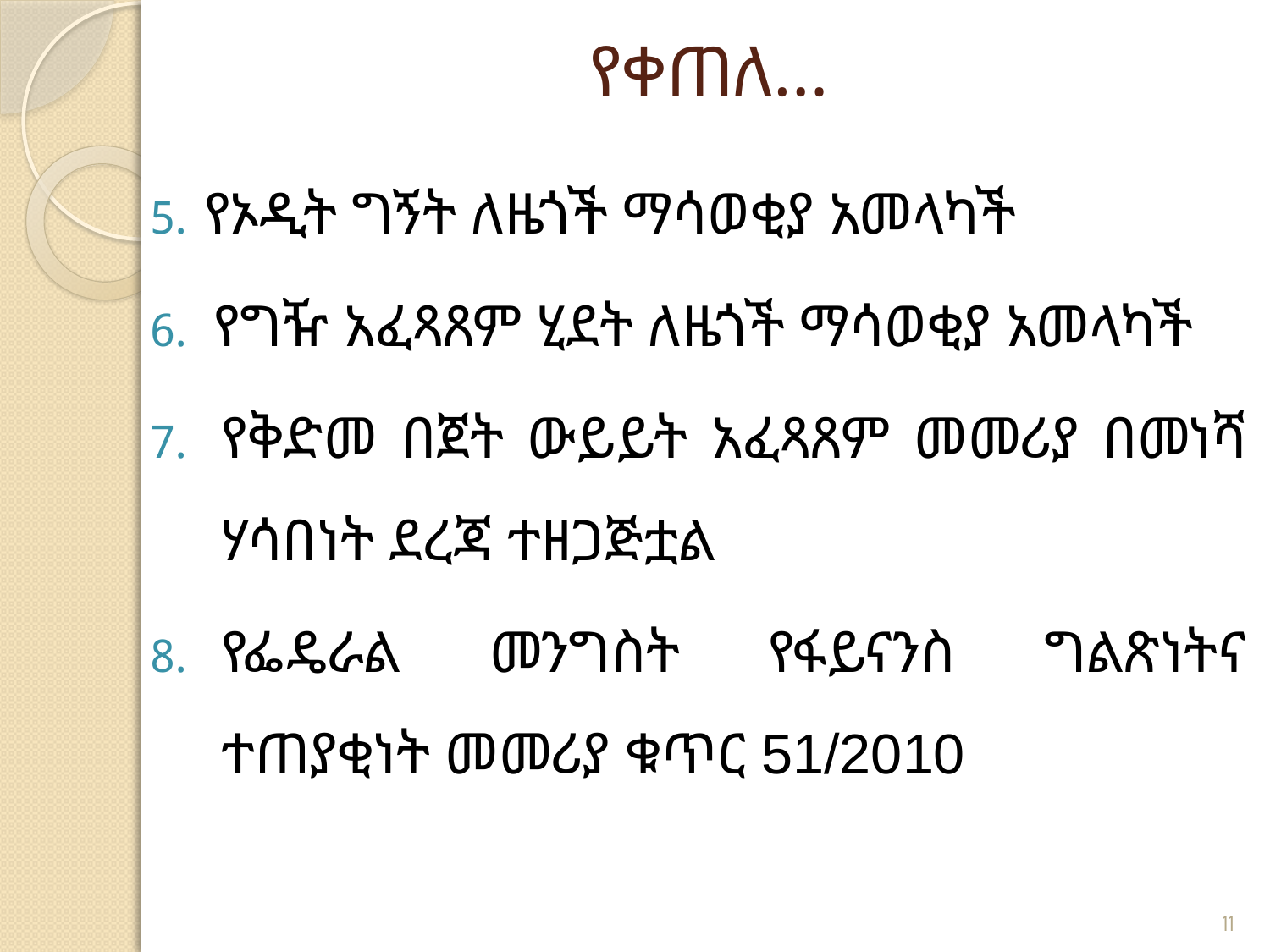

# የቀጠለ…
 የኦዲት ግኝት ለዜጎች ማሳወቂያ አመላካች
የግዥ አፈጻጸም ሂደት ለዜጎች ማሳወቂያ አመላካች
የቅድመ በጀት ውይይት አፈጻጸም መመሪያ በመነሻ ሃሳበነት ደረጃ ተዘጋጅቷል
የፌዴራል መንግስት የፋይናንስ ግልጽነትና ተጠያቂነት መመሪያ ቁጥር 51/2010

11